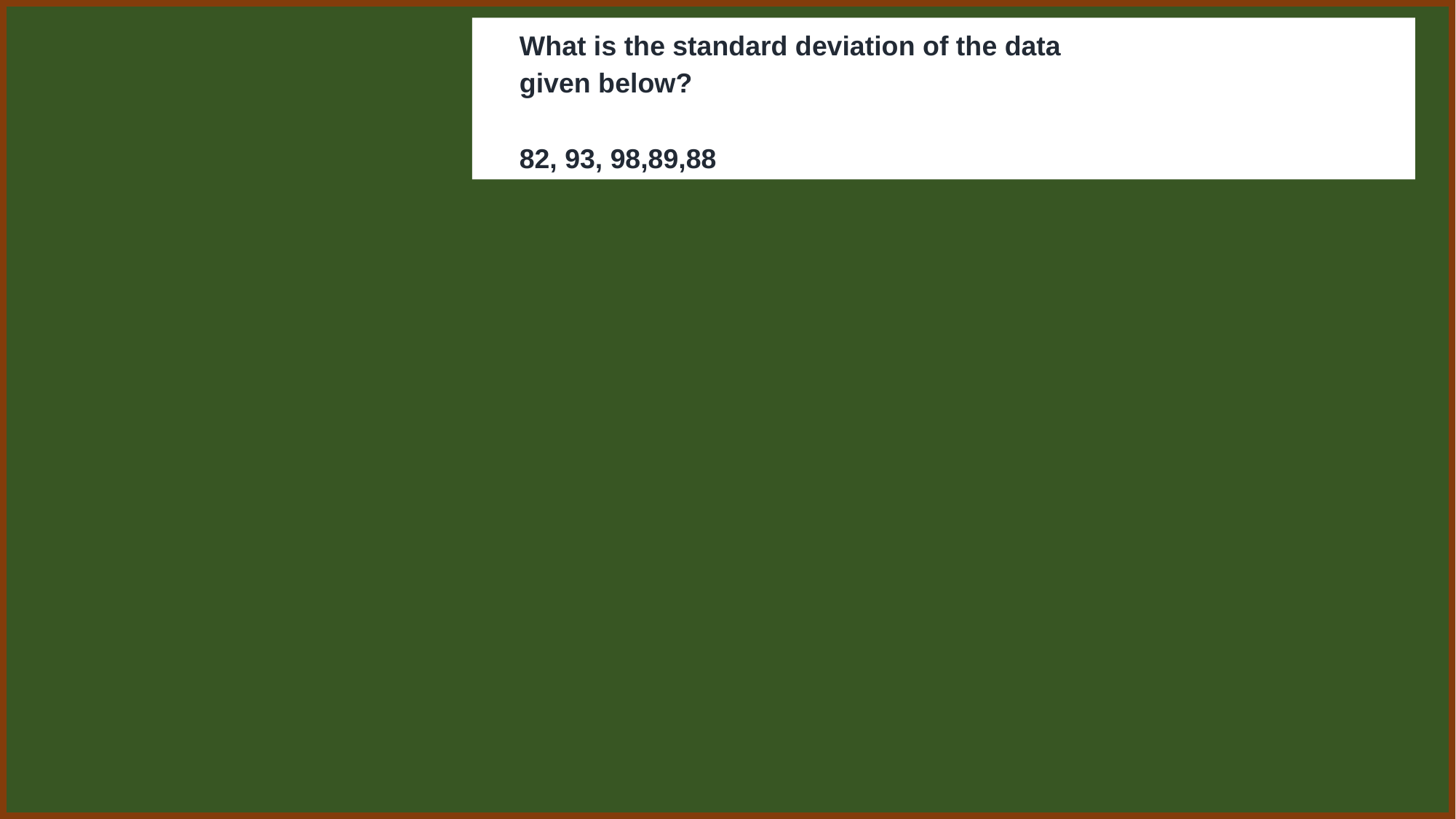

What is the standard deviation of the data given below?

82, 93, 98,89,88